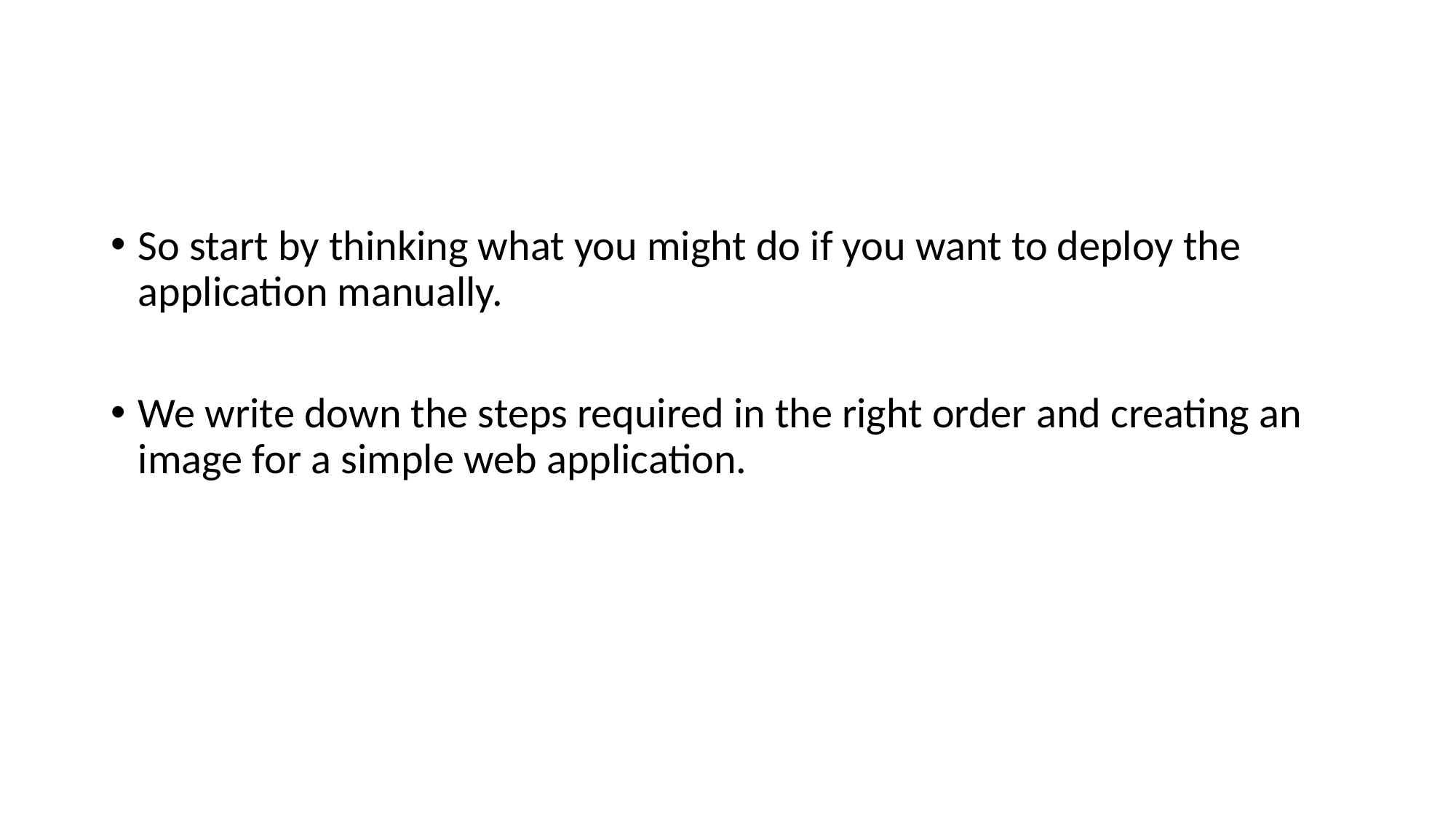

#
So start by thinking what you might do if you want to deploy the application manually.

We write down the steps required in the right order and creating an image for a simple web application.